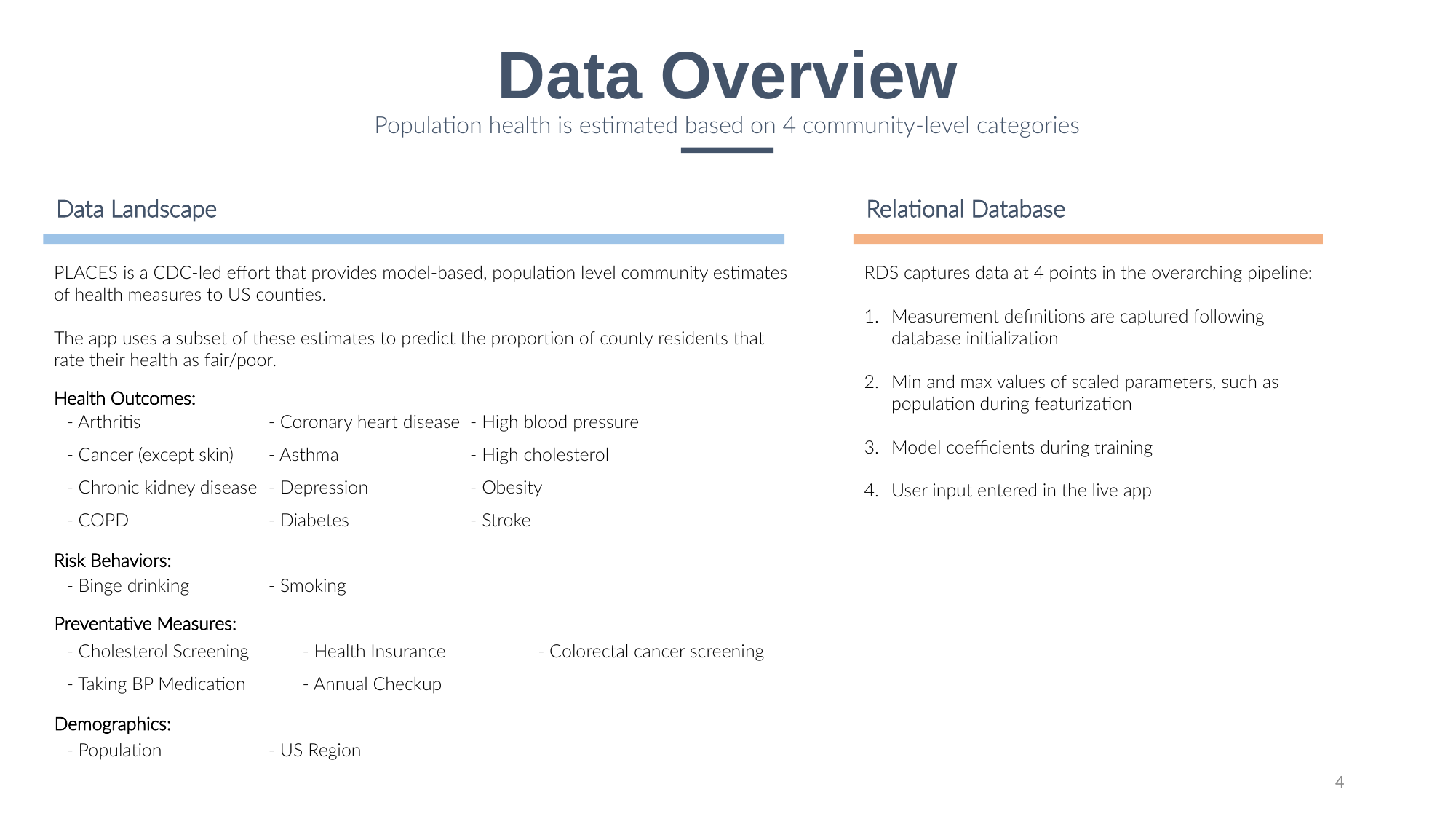

Data Overview
Population health is estimated based on 4 community-level categories

Data Landscape
Relational Database

PLACES is a CDC-led effort that provides model-based, population level community estimates of health measures to US counties.

The app uses a subset of these estimates to predict the proportion of county residents that rate their health as fair/poor.
RDS captures data at 4 points in the overarching pipeline:

Measurement definitions are captured following database initialization

Min and max values of scaled parameters, such as population during featurization

Model coefficients during training

User input entered in the live app

Health Outcomes:
| - Arthritis | - Coronary heart disease | - High blood pressure |
| --- | --- | --- |
| - Cancer (except skin) | - Asthma | - High cholesterol |
| - Chronic kidney disease | - Depression | - Obesity |
| - COPD | - Diabetes | - Stroke |
Risk Behaviors:
| - Binge drinking | - Smoking |
| --- | --- |
Preventative Measures:
| - Cholesterol Screening | - Health Insurance | - Colorectal cancer screening |
| --- | --- | --- |
| - Taking BP Medication | - Annual Checkup |  |
Demographics:
| - Population | - US Region |
| --- | --- |
4